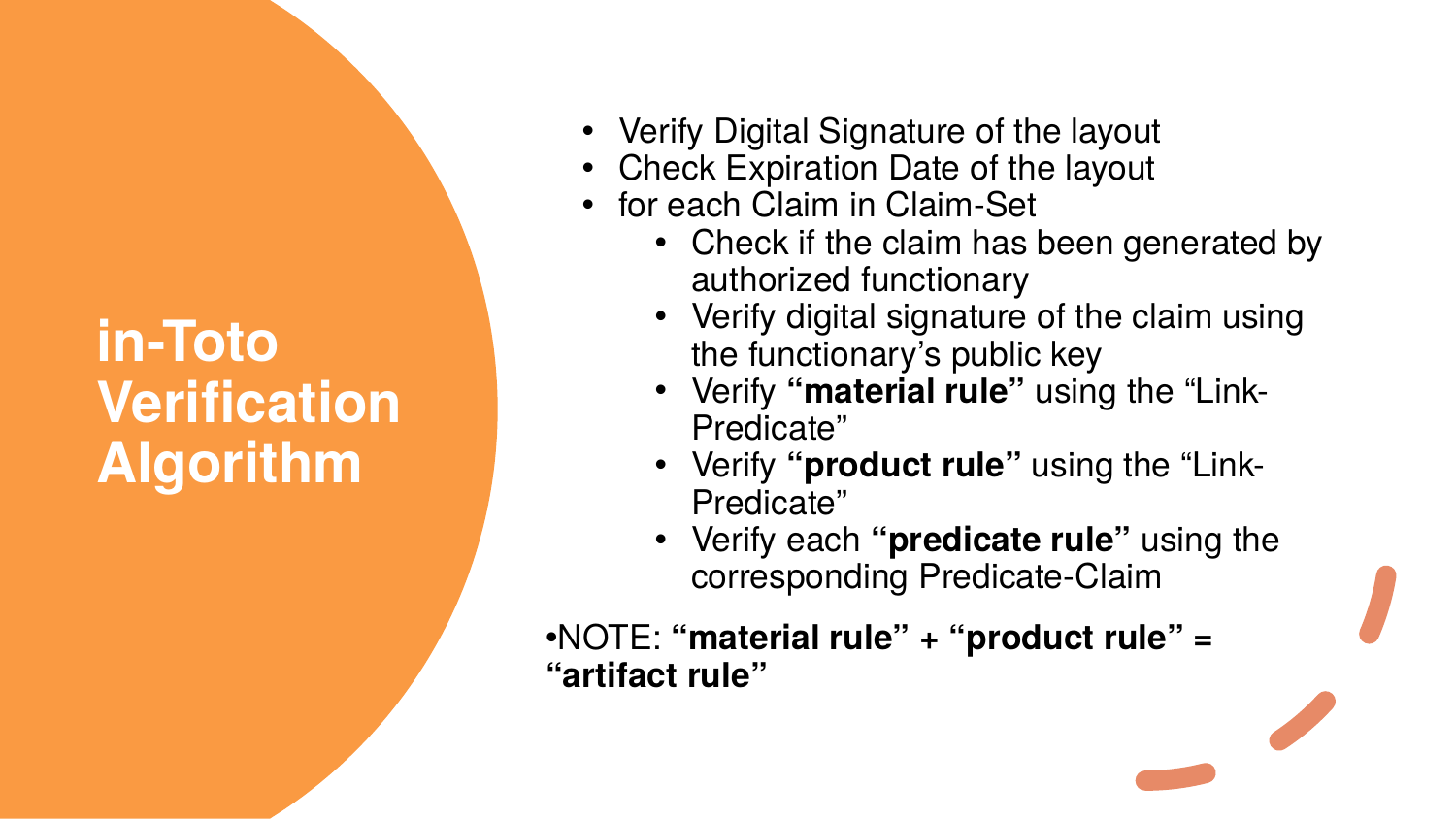

Verify Digital Signature of the layout
Check Expiration Date of the layout
for each Claim in Claim-Set
Check if the claim has been generated by authorized functionary
Verify digital signature of the claim using the functionary’s public key
Verify “material rule” using the “Link-Predicate”
Verify “product rule” using the “Link-Predicate”
Verify each “predicate rule” using the corresponding Predicate-Claim
NOTE: “material rule” + “product rule” = “artifact rule”
# in-Toto Verification Algorithm

12